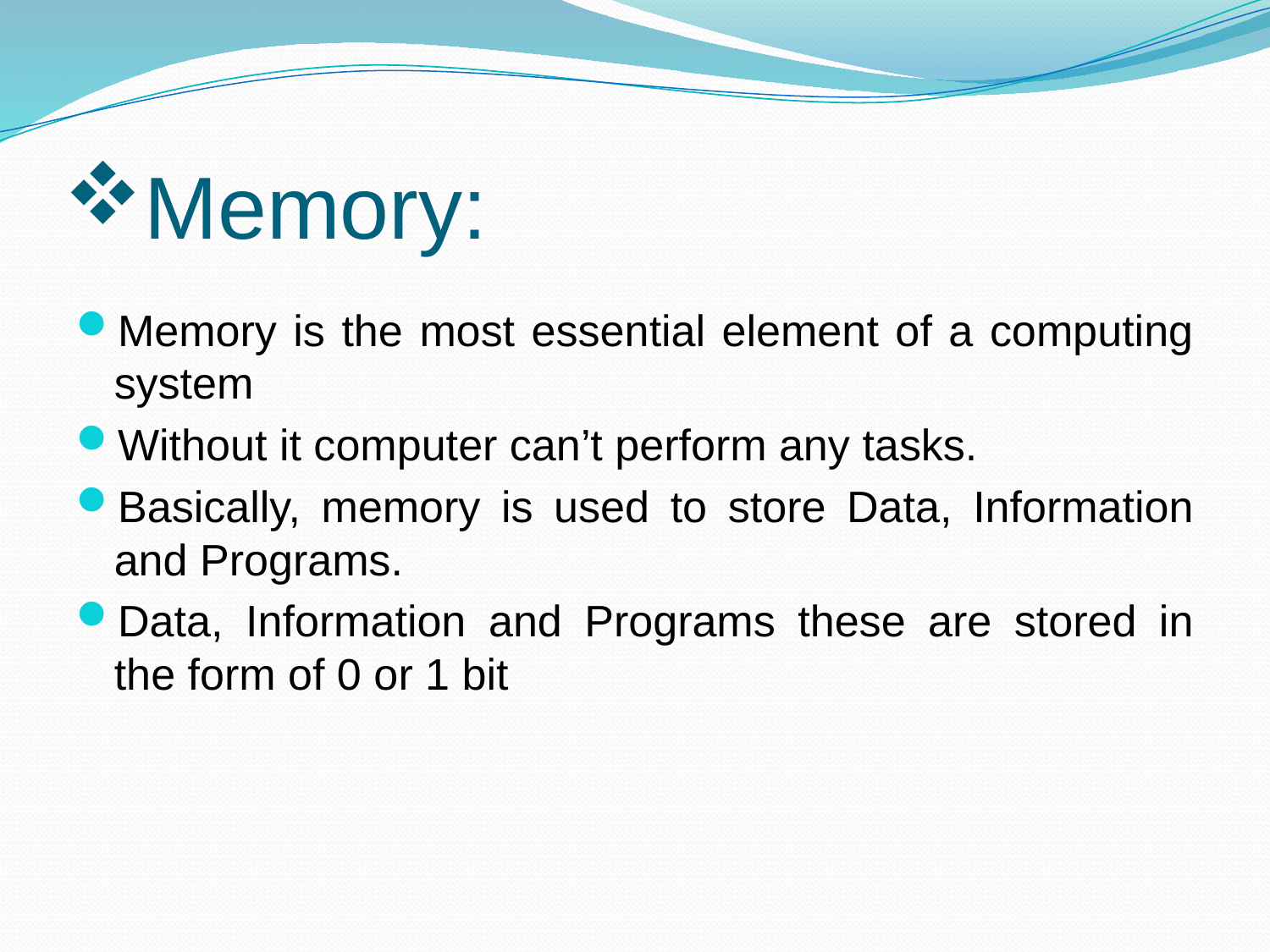

# Memory:
Memory is the most essential element of a computing system
Without it computer can’t perform any tasks.
Basically, memory is used to store Data, Information and Programs.
Data, Information and Programs these are stored in the form of 0 or 1 bit